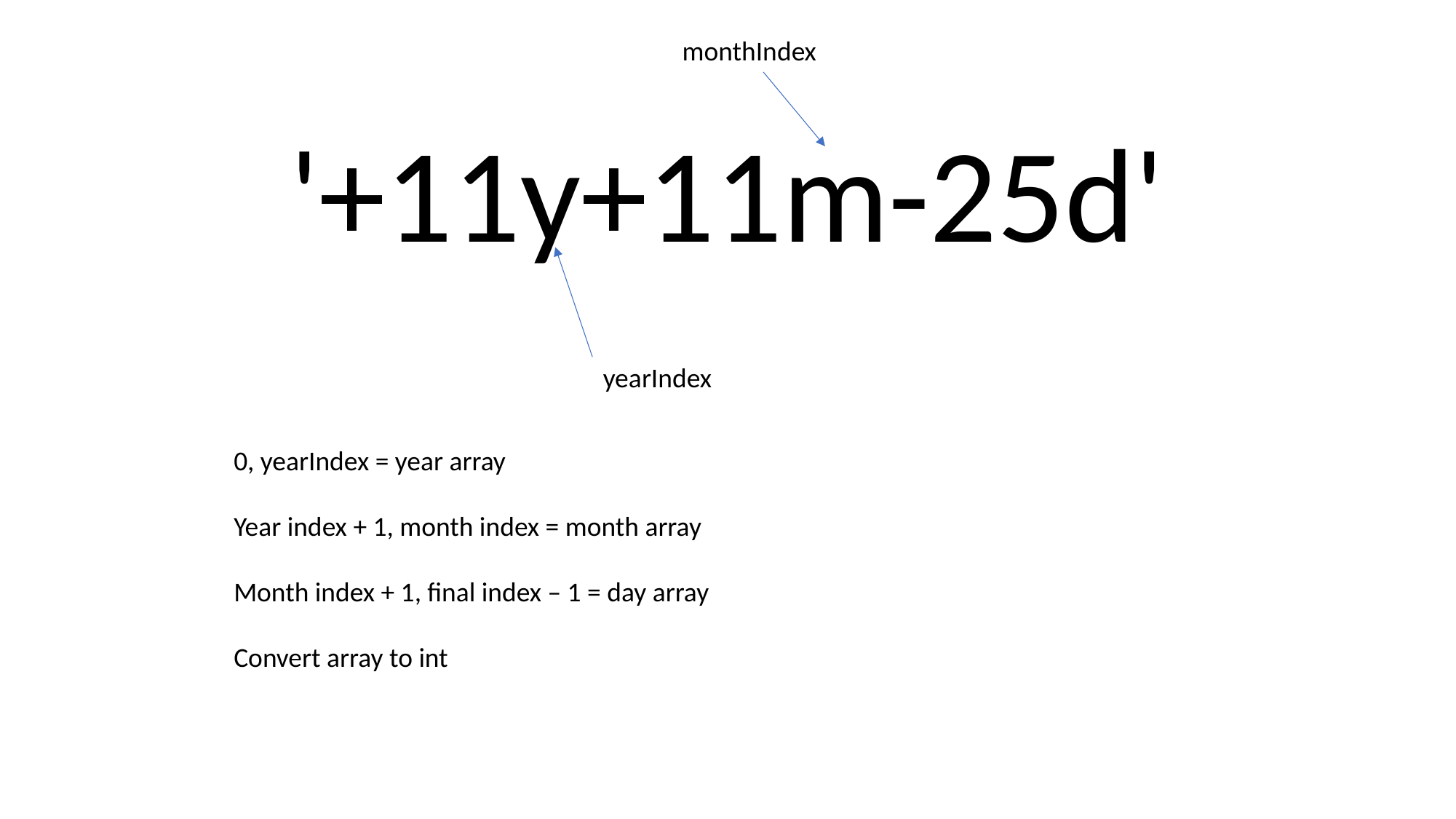

monthIndex
'+11y+11m-25d'
yearIndex
0, yearIndex = year array

Year index + 1, month index = month array

Month index + 1, final index – 1 = day array

Convert array to int